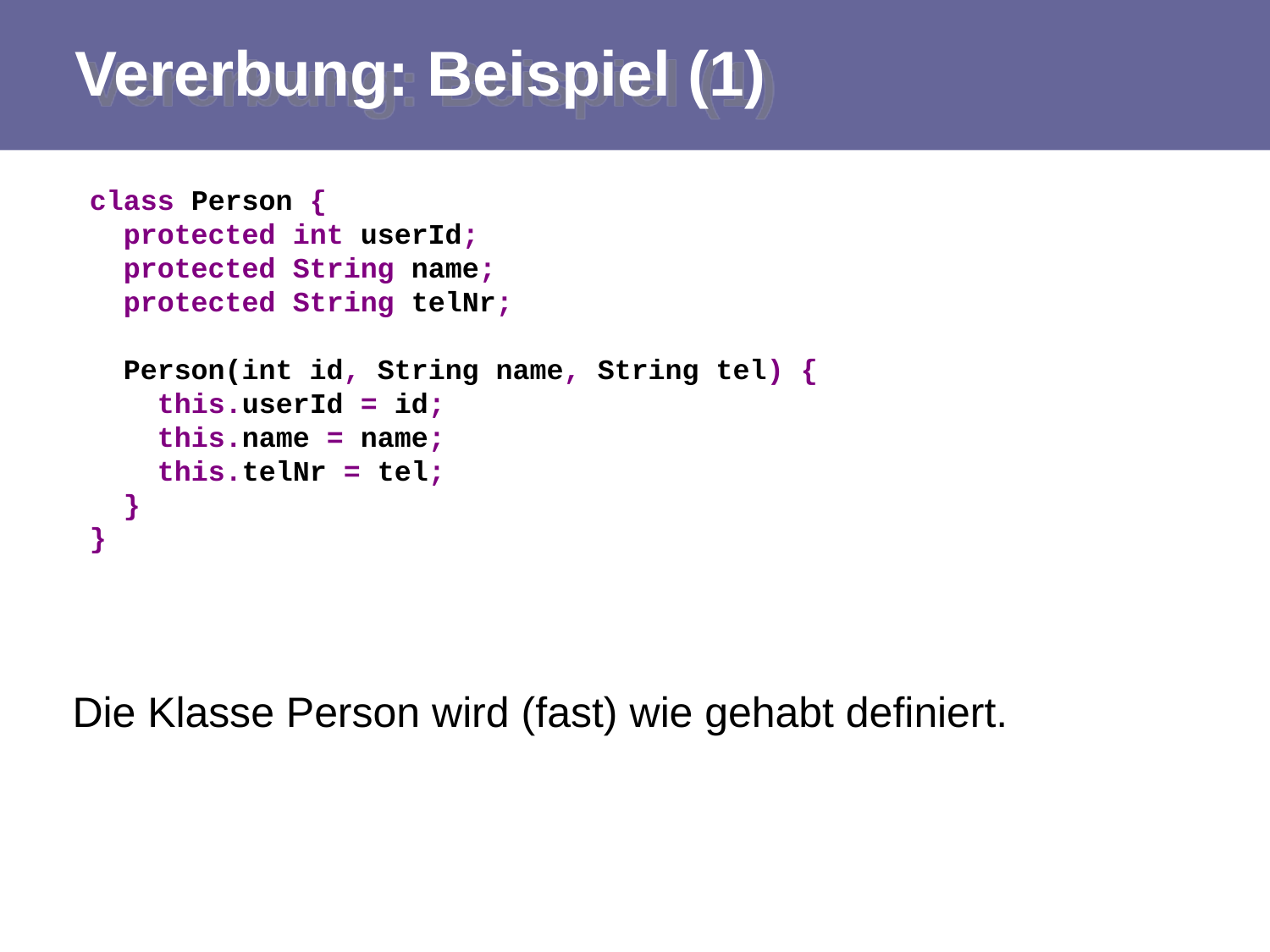

# Vererbung: Beispiel (1)
class Person {
  protected int userId;
  protected String name;
  protected String telNr;

  Person(int id, String name, String tel) {
    this.userId = id;
    this.name = name;
    this.telNr = tel;
  }
}
Die Klasse Person wird (fast) wie gehabt definiert.